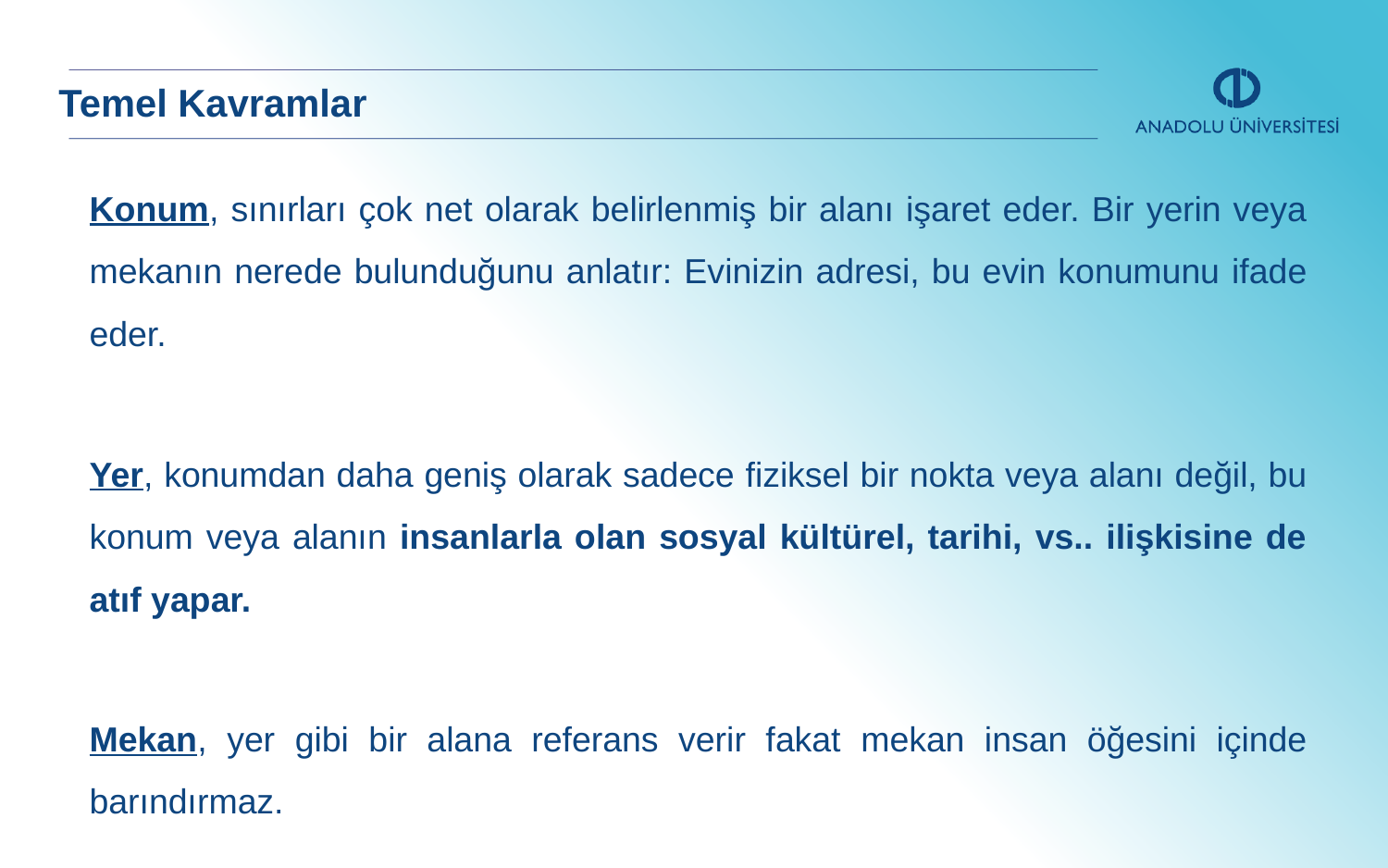

Temel Kavramlar
Konum, sınırları çok net olarak belirlenmiş bir alanı işaret eder. Bir yerin veya mekanın nerede bulunduğunu anlatır: Evinizin adresi, bu evin konumunu ifade eder.

Yer, konumdan daha geniş olarak sadece fiziksel bir nokta veya alanı değil, bu konum veya alanın insanlarla olan sosyal kültürel, tarihi, vs.. ilişkisine de atıf yapar.

Mekan, yer gibi bir alana referans verir fakat mekan insan öğesini içinde barındırmaz.